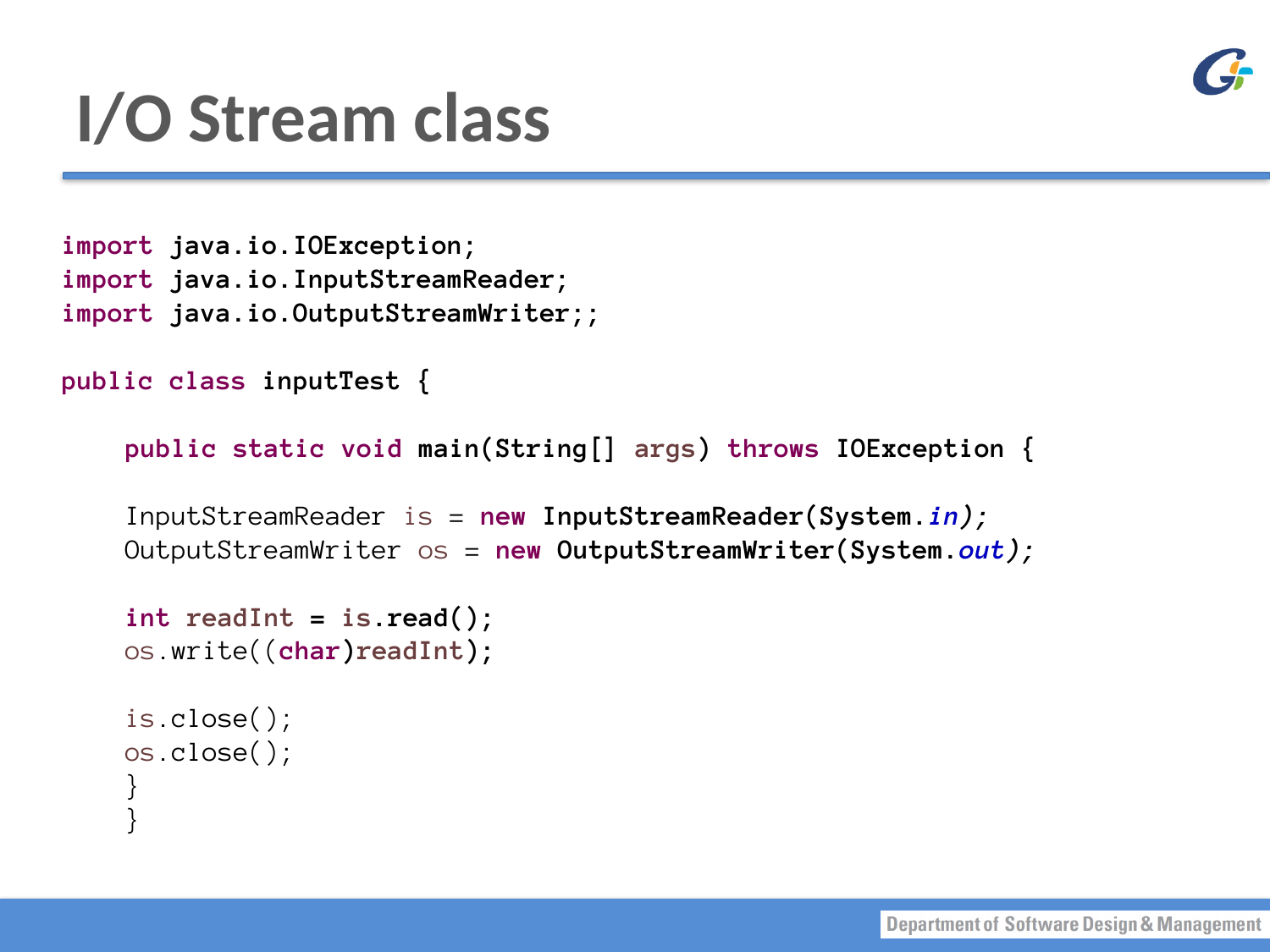

# I/O Stream class
import java.io.IOException;
import java.io.InputStreamReader;
import java.io.OutputStreamWriter;;

public class inputTest {

public static void main(String[] args) throws IOException {

InputStreamReader is = new InputStreamReader(System.in);
OutputStreamWriter os = new OutputStreamWriter(System.out);

int readInt = is.read();
os.write((char)readInt);

is.close();
os.close();
}
}